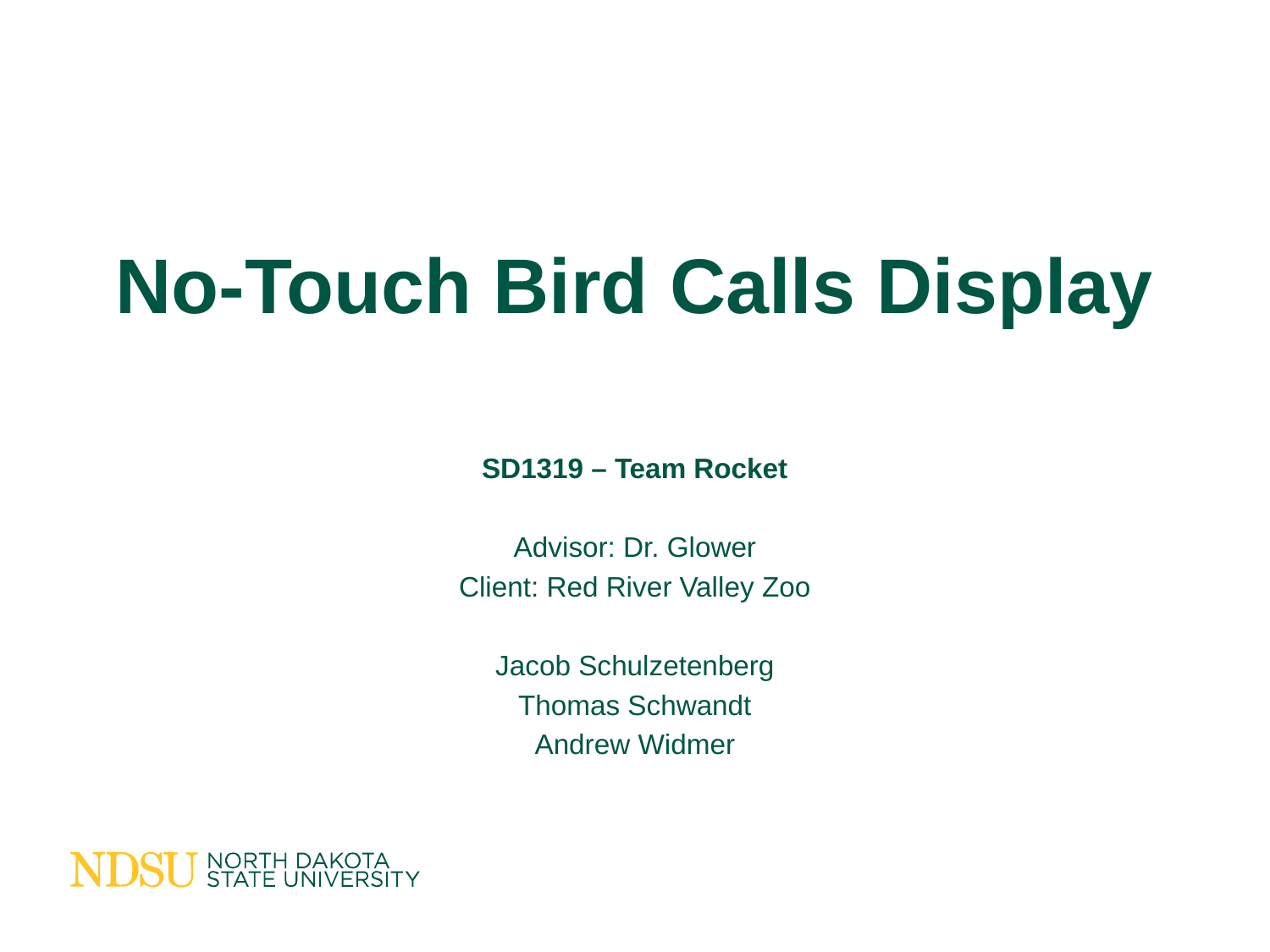

# No-Touch Bird Calls Display
SD1319 – Team Rocket

Advisor: Dr. Glower
Client: Red River Valley Zoo

Jacob Schulzetenberg
Thomas Schwandt
Andrew Widmer